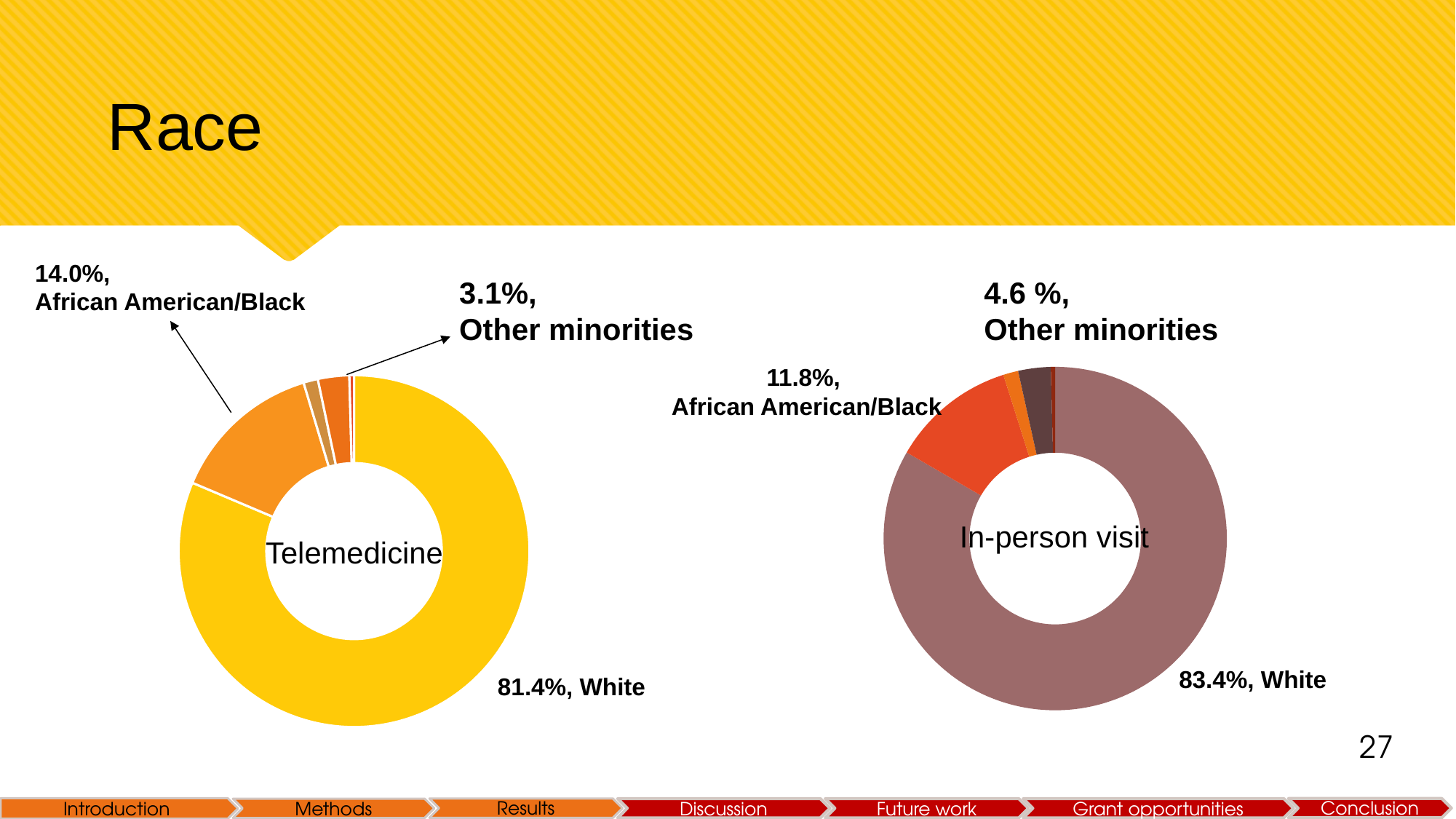

# Race
14.0%,
African American/Black
3.1%,
Other minorities
4.6 %,
Other minorities

### Chart

| Category |  |
|---|---|
|     White | 0.8336015349384168 |
|     Black | 0.11753419570464814 |
|     Asian | 0.0141734232840255 |
|     Other | 0.030544036640465434 |
|     Unknown | 0.004146809432444142 |

### Chart

| Category |  |
|---|---|
|     White | 0.8135245901639344 |
|     Black | 0.14005087620124365 |
|     Asian | 0.013284341435839458 |
|     Other | 0.028900508762012438 |
|     Unknown | 0.004239683436970039 |
11.8%,
African American/Black
In-person visit
Telemedicine
83.4%, White
81.4%, White
27
Introduction
Results
Conclusion
Discussion
Future work
Grant opportunities
Methods